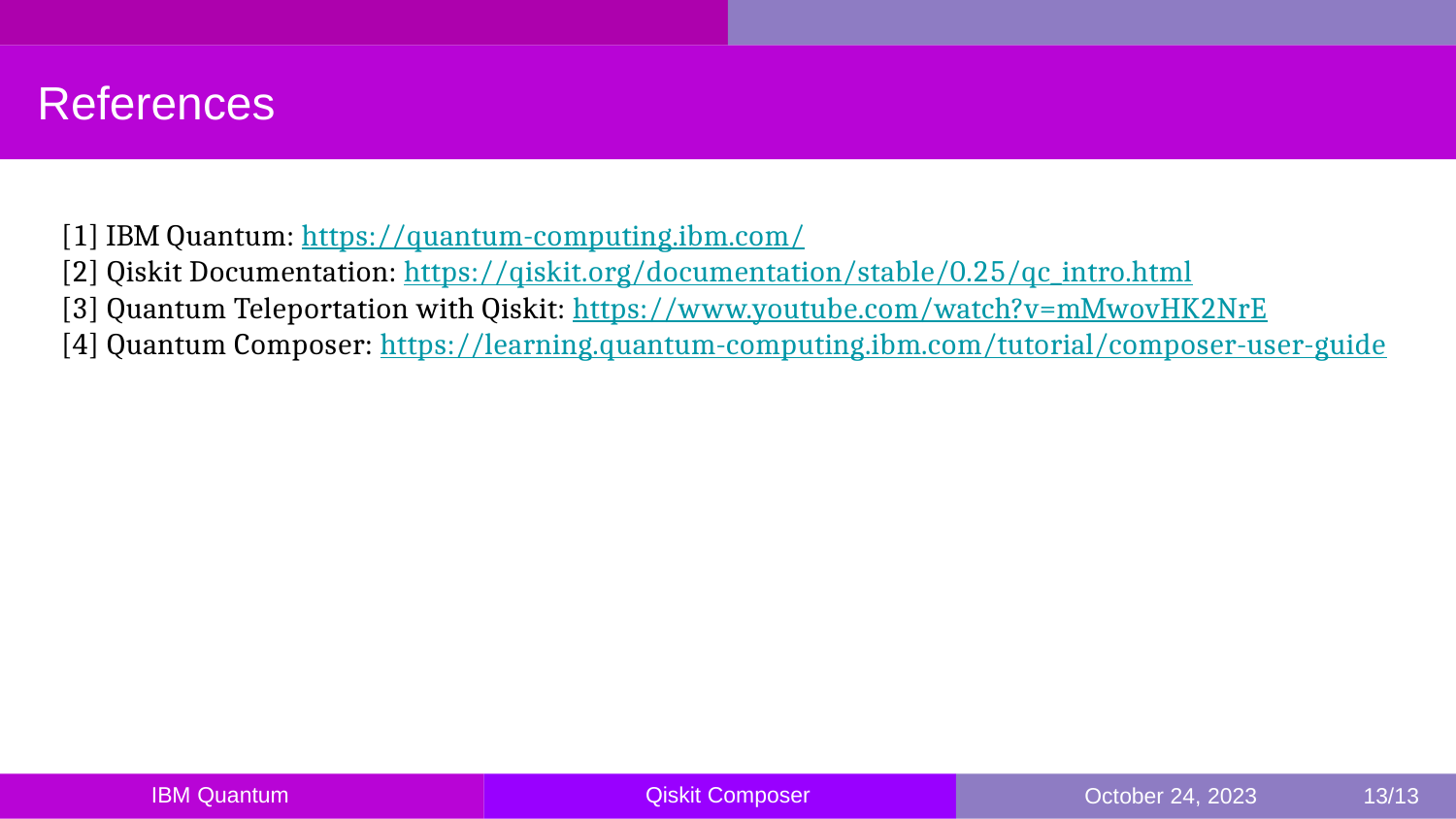

References
[1] IBM Quantum: https://quantum-computing.ibm.com/
[2] Qiskit Documentation: https://qiskit.org/documentation/stable/0.25/qc_intro.html
[3] Quantum Teleportation with Qiskit: https://www.youtube.com/watch?v=mMwovHK2NrE
[4] Quantum Composer: https://learning.quantum-computing.ibm.com/tutorial/composer-user-guide

IBM Quantum
Qiskit Composer
October 24, 2023
13/13